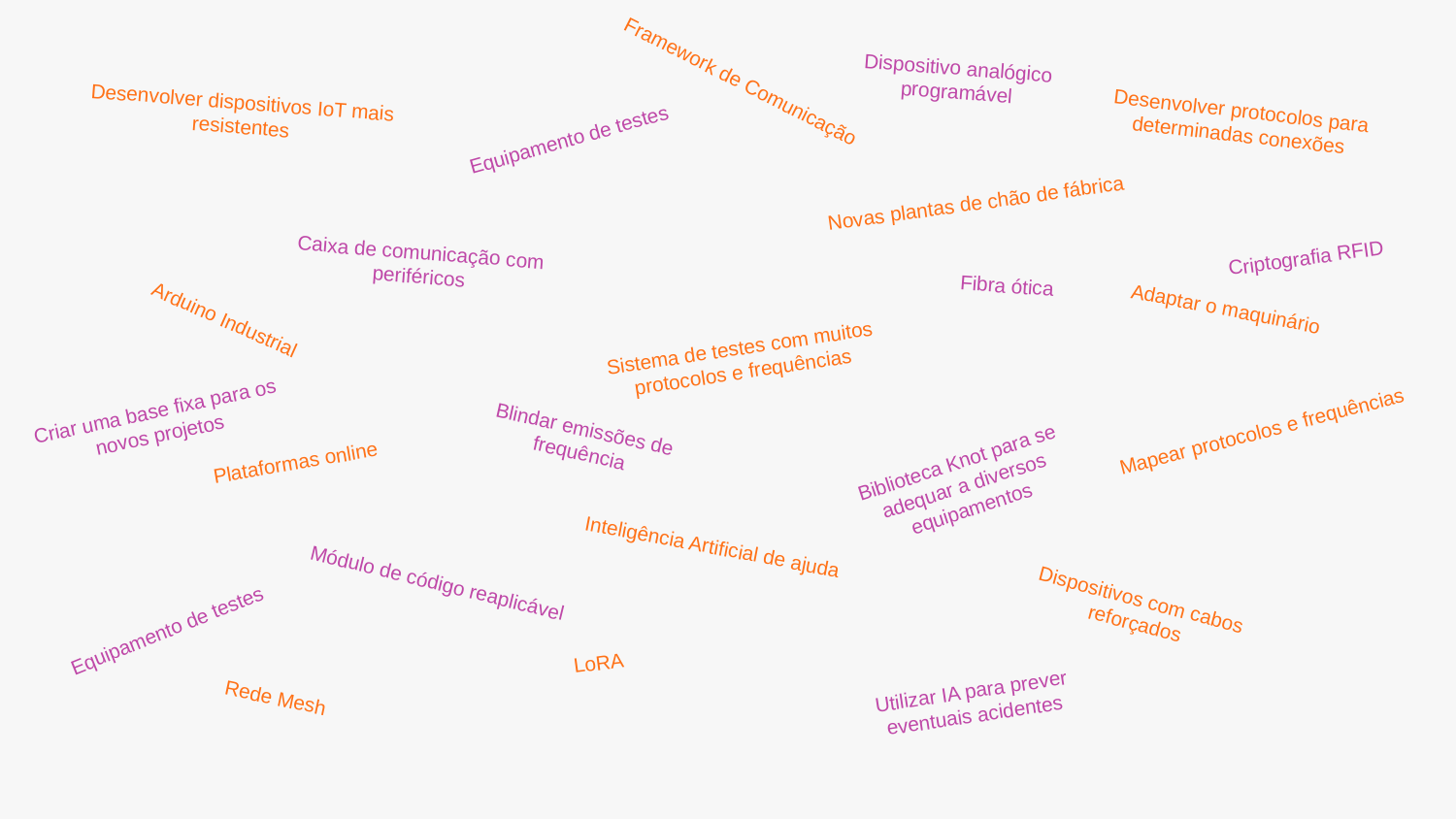

Dispositivo analógico programável
Framework de Comunicação
Desenvolver dispositivos IoT mais resistentes
Desenvolver protocolos para determinadas conexões
Equipamento de testes
Novas plantas de chão de fábrica
Caixa de comunicação com periféricos
Criptografia RFID
Fibra ótica
Adaptar o maquinário
Arduino Industrial
Sistema de testes com muitos protocolos e frequências
Criar uma base fixa para os novos projetos
Blindar emissões de frequência
Mapear protocolos e frequências
Biblioteca Knot para se adequar a diversos equipamentos
Plataformas online
Inteligência Artificial de ajuda
Módulo de código reaplicável
Dispositivos com cabos reforçados
Equipamento de testes
LoRA
Utilizar IA para prever eventuais acidentes
Rede Mesh